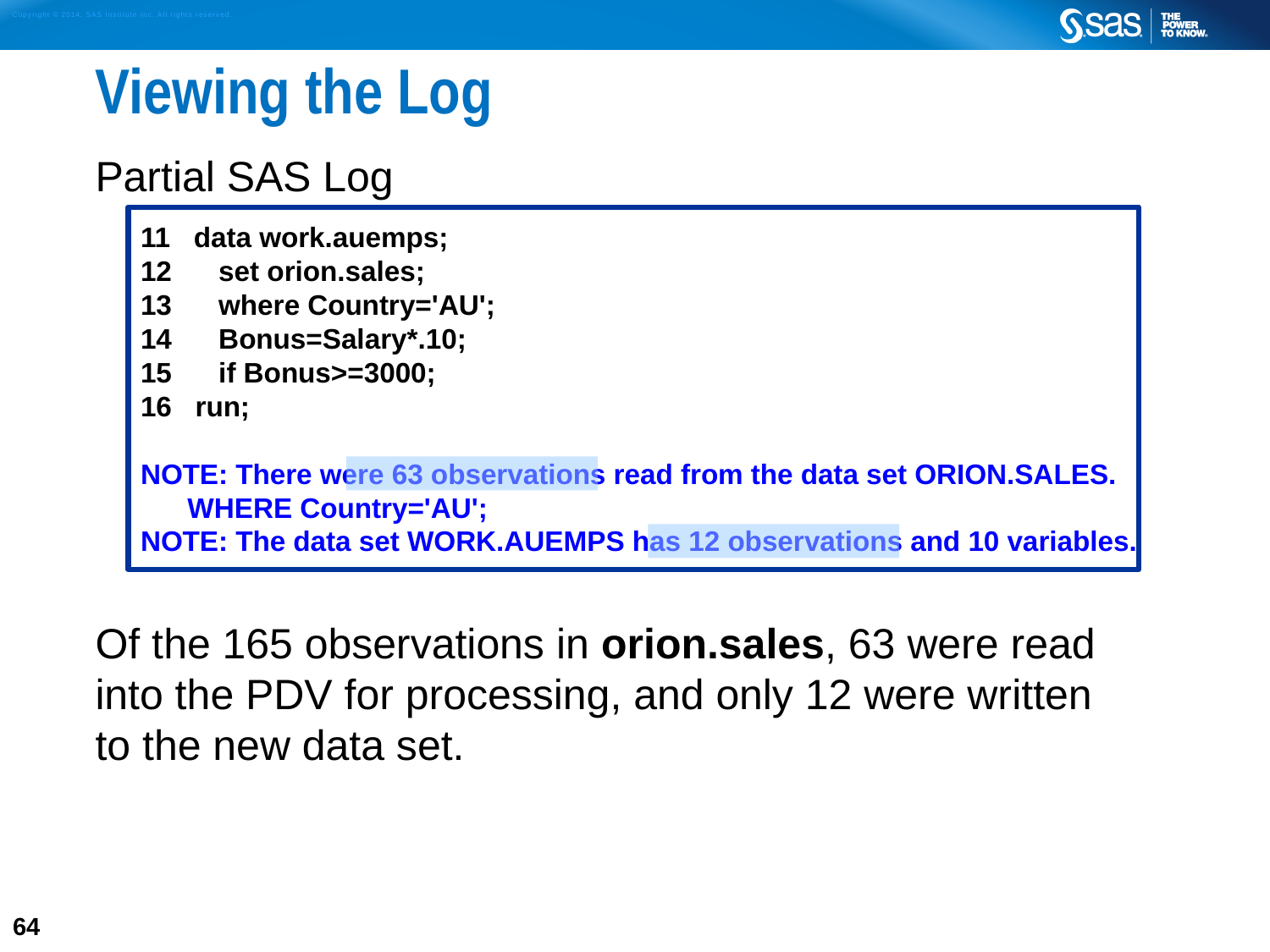

# Viewing the Log
Partial SAS Log

Of the 165 observations in orion.sales, 63 were read
into the PDV for processing, and only 12 were written
to the new data set.
11   data work.auemps;
12      set orion.sales;
13      where Country='AU';
14      Bonus=Salary*.10;
15      if Bonus>=3000;
16   run;

NOTE: There were 63 observations read from the data set ORION.SALES.
      WHERE Country='AU';
NOTE: The data set WORK.AUEMPS has 12 observations and 10 variables.

64